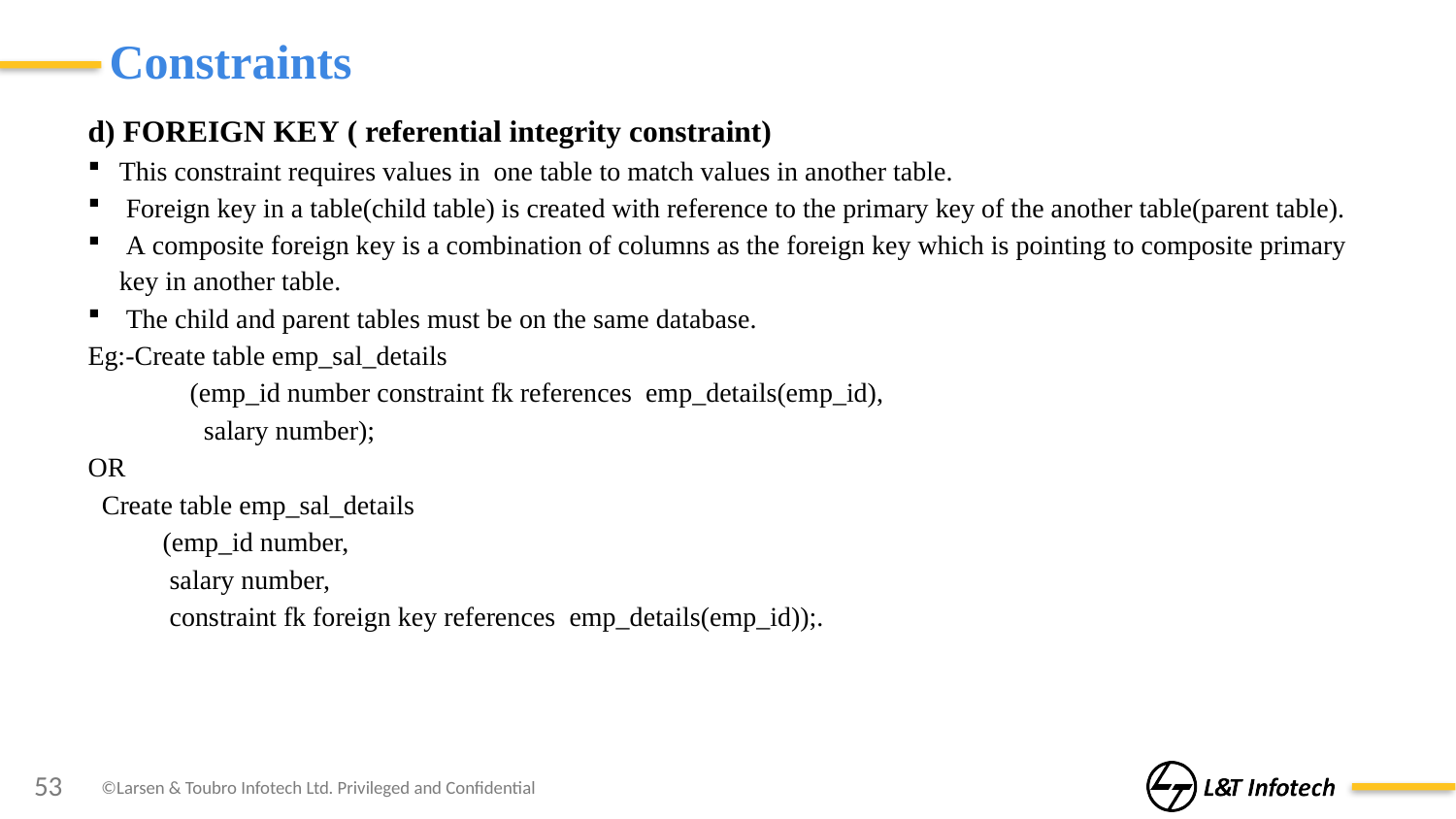

# Constraints
d) FOREIGN KEY ( referential integrity constraint)
This constraint requires values in  one table to match values in another table.
 Foreign key in a table(child table) is created with reference to the primary key of the another table(parent table).
 A composite foreign key is a combination of columns as the foreign key which is pointing to composite primary key in another table.
 The child and parent tables must be on the same database.
Eg:-Create table emp_sal_details
               (emp_id number constraint fk references  emp_details(emp_id),
                 salary number);
OR
  Create table emp_sal_details
           (emp_id number,
            salary number,
            constraint fk foreign key references  emp_details(emp_id));.